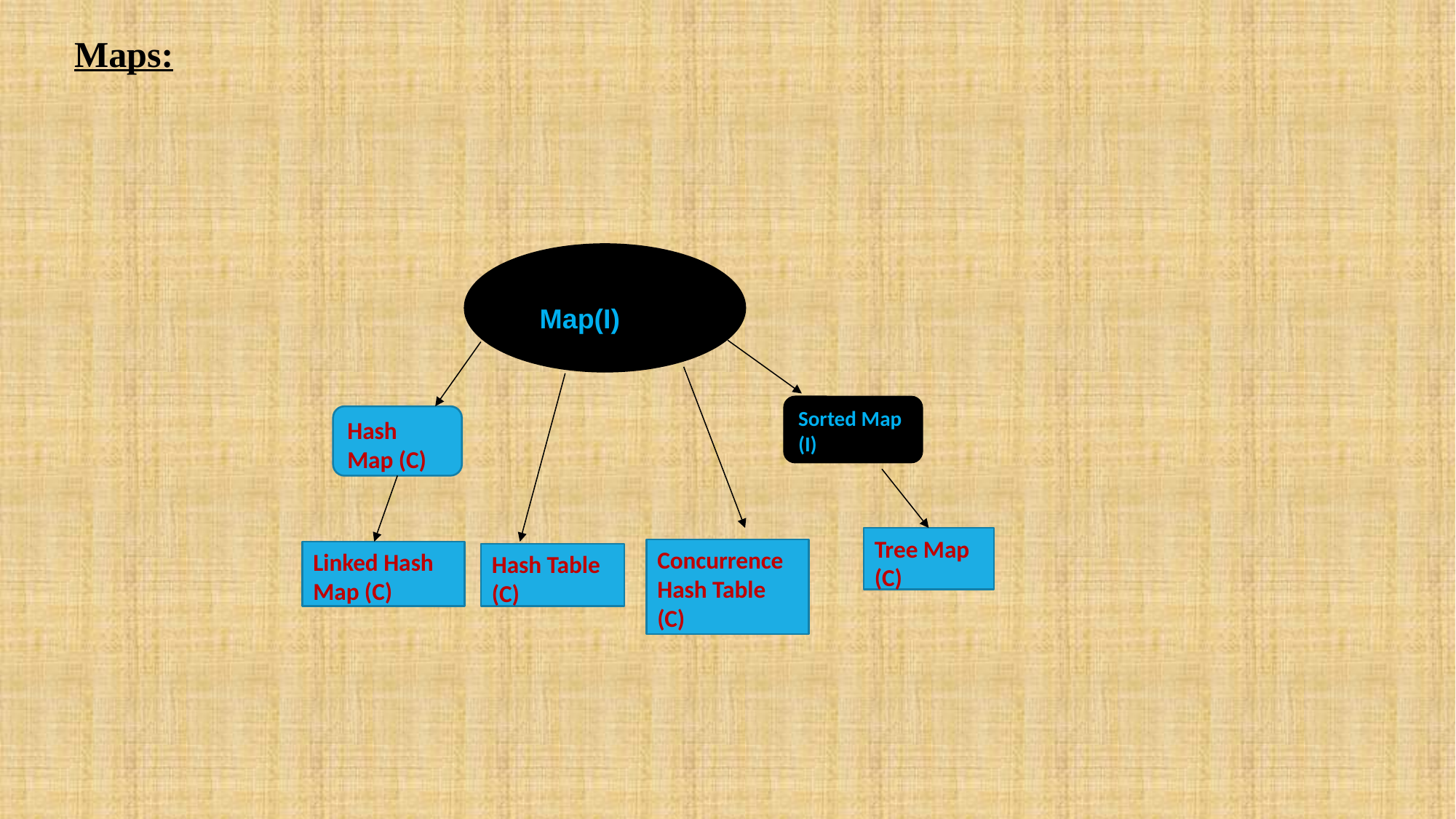

Maps:

   Map(I)

Sorted Map (I)
Hash Map (C)
Tree Map (C)
Concurrence Hash Table (C)
Linked Hash Map (C)
Hash Table (C)